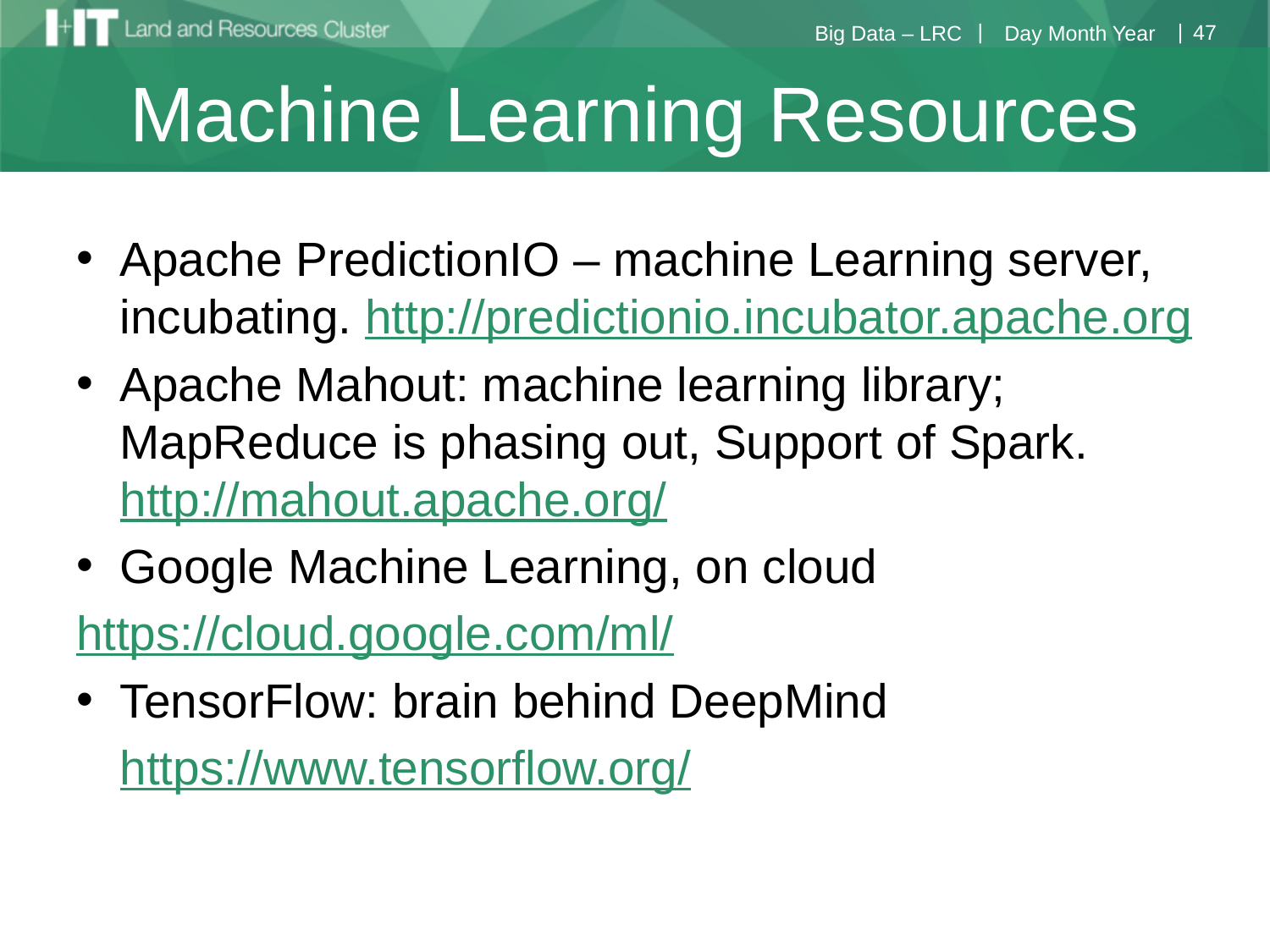

47
Day Month Year
Big Data – LRC
# Machine Learning Resources
Apache PredictionIO – machine Learning server, incubating. http://predictionio.incubator.apache.org
Apache Mahout: machine learning library; MapReduce is phasing out, Support of Spark. http://mahout.apache.org/
Google Machine Learning, on cloud
https://cloud.google.com/ml/
TensorFlow: brain behind DeepMind
	https://www.tensorflow.org/